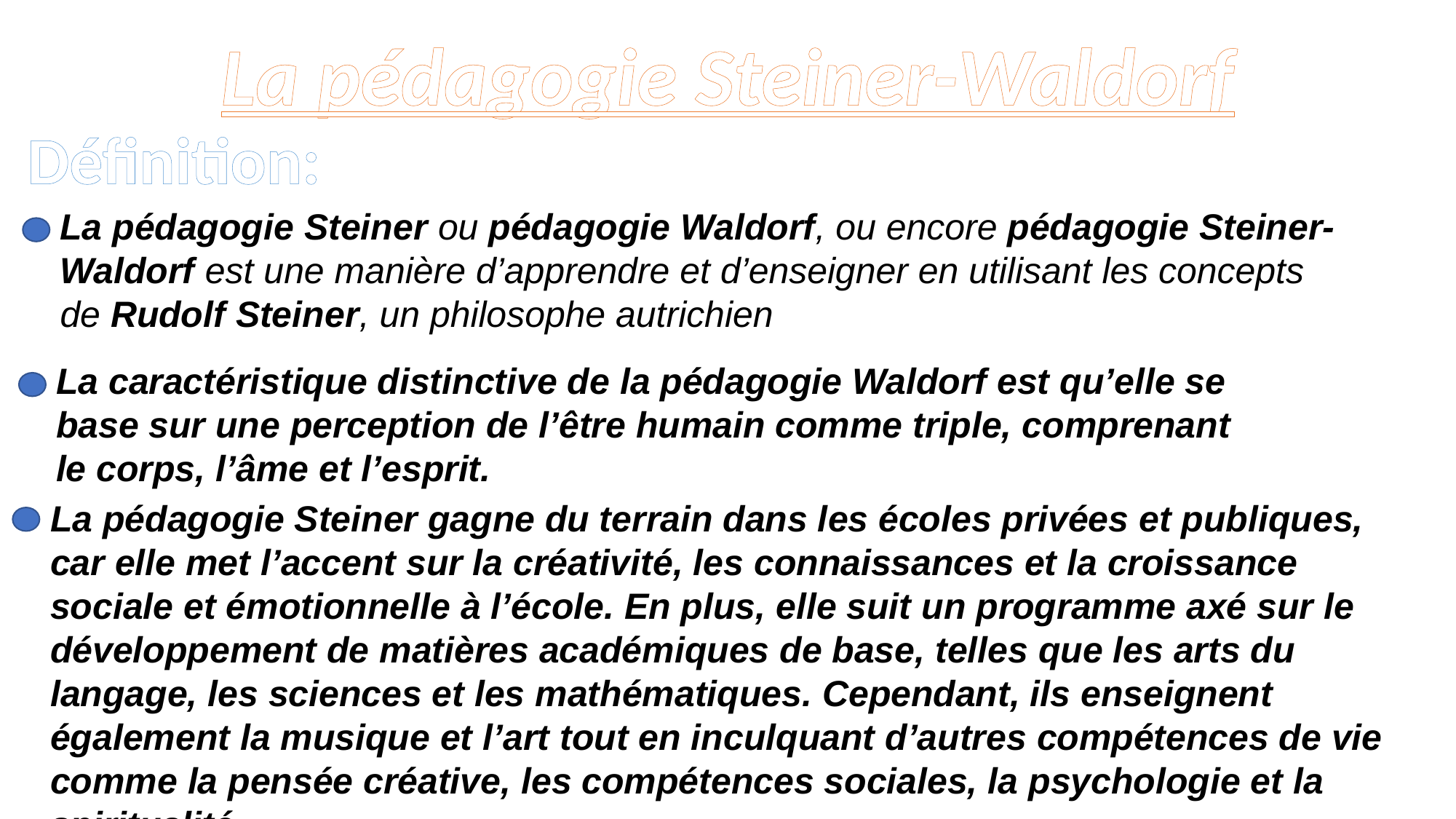

La pédagogie Steiner-Waldorf

#
Définition:
La pédagogie Steiner ou pédagogie Waldorf, ou encore pédagogie Steiner-Waldorf est une manière d’apprendre et d’enseigner en utilisant les concepts de Rudolf Steiner, un philosophe autrichien

La caractéristique distinctive de la pédagogie Waldorf est qu’elle se base sur une perception de l’être humain comme triple, comprenant le corps, l’âme et l’esprit.

La pédagogie Steiner gagne du terrain dans les écoles privées et publiques, car elle met l’accent sur la créativité, les connaissances et la croissance sociale et émotionnelle à l’école. En plus, elle suit un programme axé sur le développement de matières académiques de base, telles que les arts du langage, les sciences et les mathématiques. Cependant, ils enseignent également la musique et l’art tout en inculquant d’autres compétences de vie comme la pensée créative, les compétences sociales, la psychologie et la spiritualité.